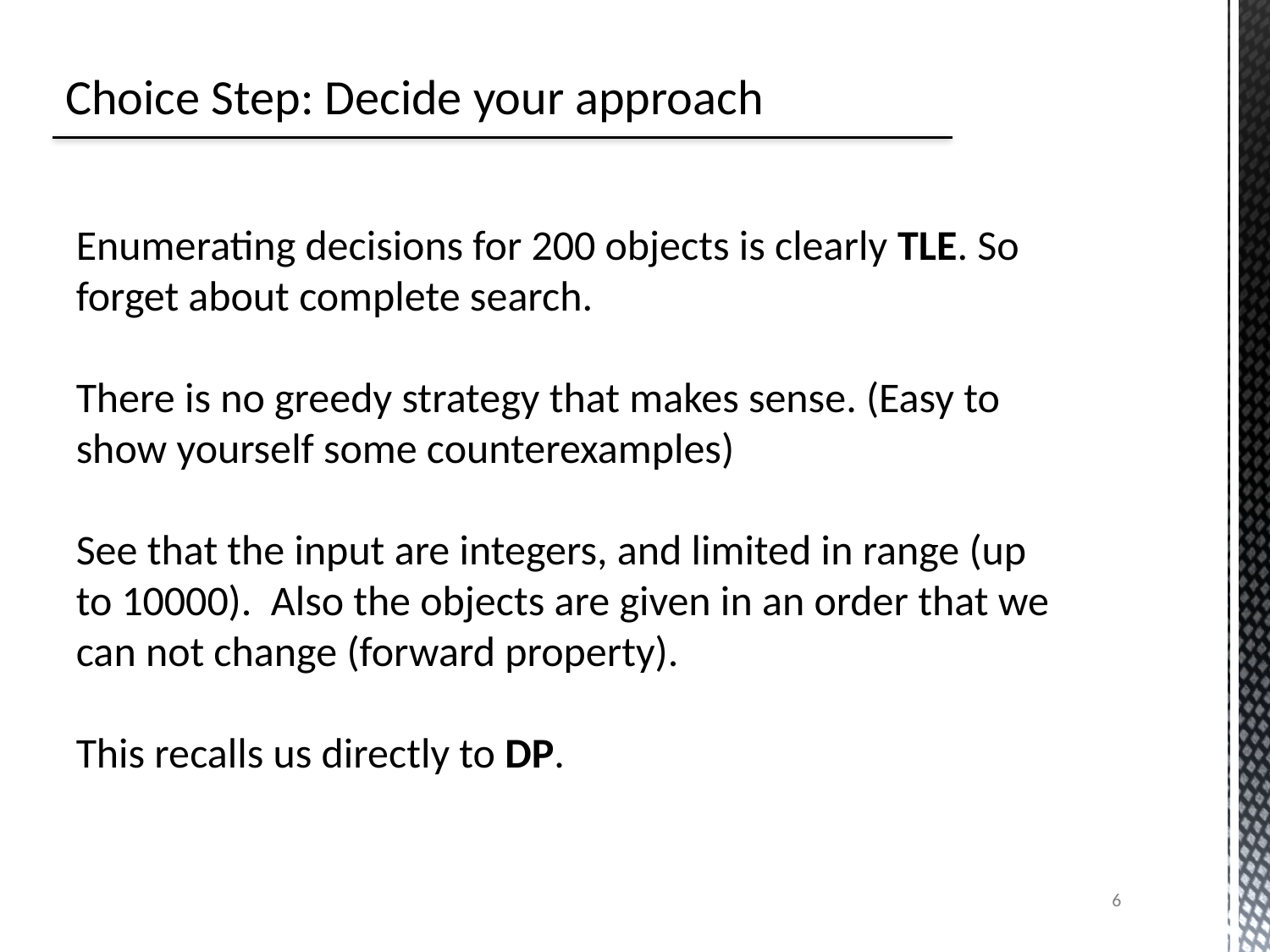

# Choice Step: Decide your approach
Enumerating decisions for 200 objects is clearly TLE. So forget about complete search.

There is no greedy strategy that makes sense. (Easy to show yourself some counterexamples)

See that the input are integers, and limited in range (up to 10000).  Also the objects are given in an order that we can not change (forward property).

This recalls us directly to DP.

6